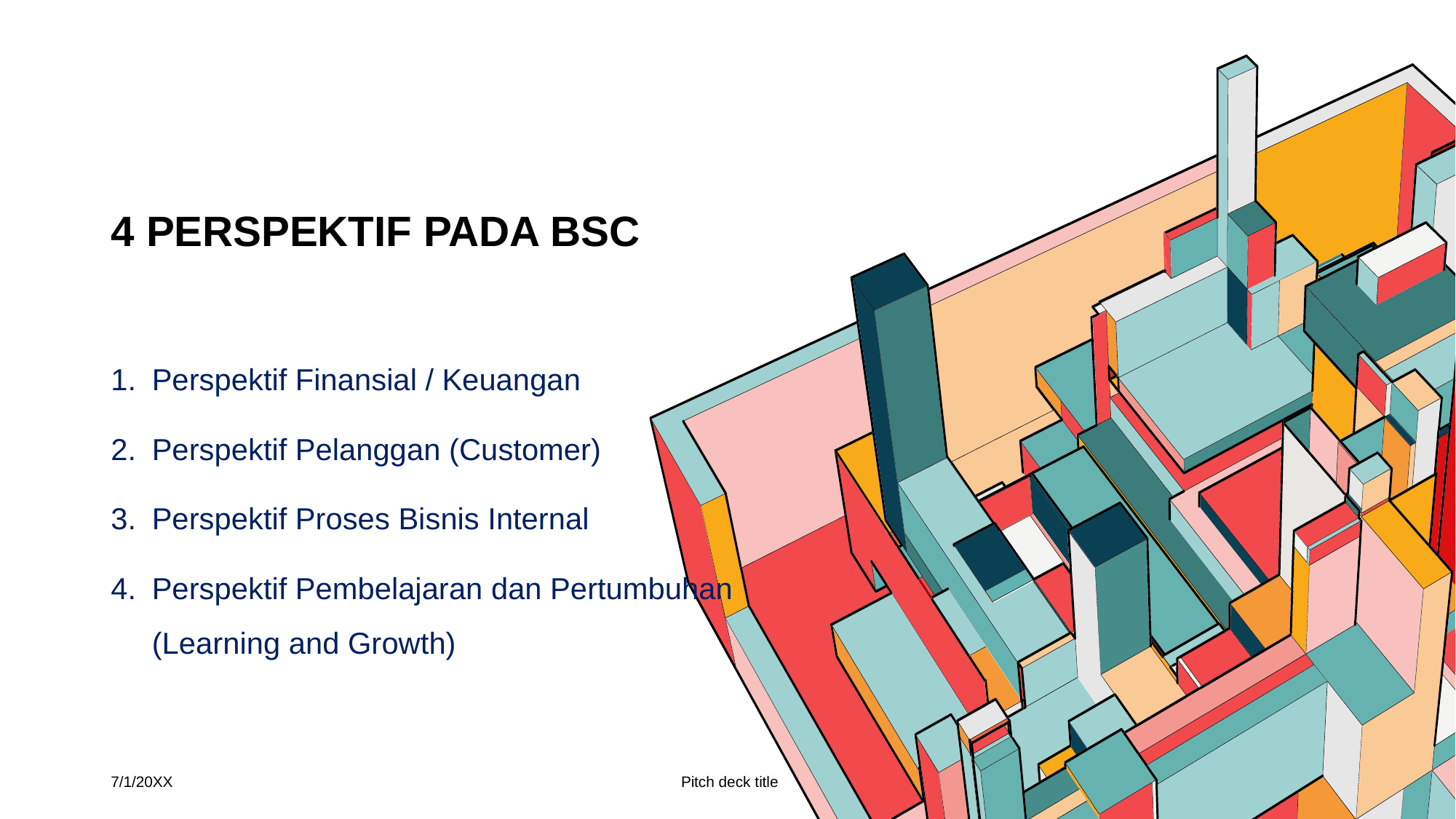

# 4 PERSPEKTIF pada BSC
Perspektif Finansial / Keuangan
Perspektif Pelanggan (Customer)
Perspektif Proses Bisnis Internal
Perspektif Pembelajaran dan Pertumbuhan (Learning and Growth)
7/1/20XX
Pitch deck title
7